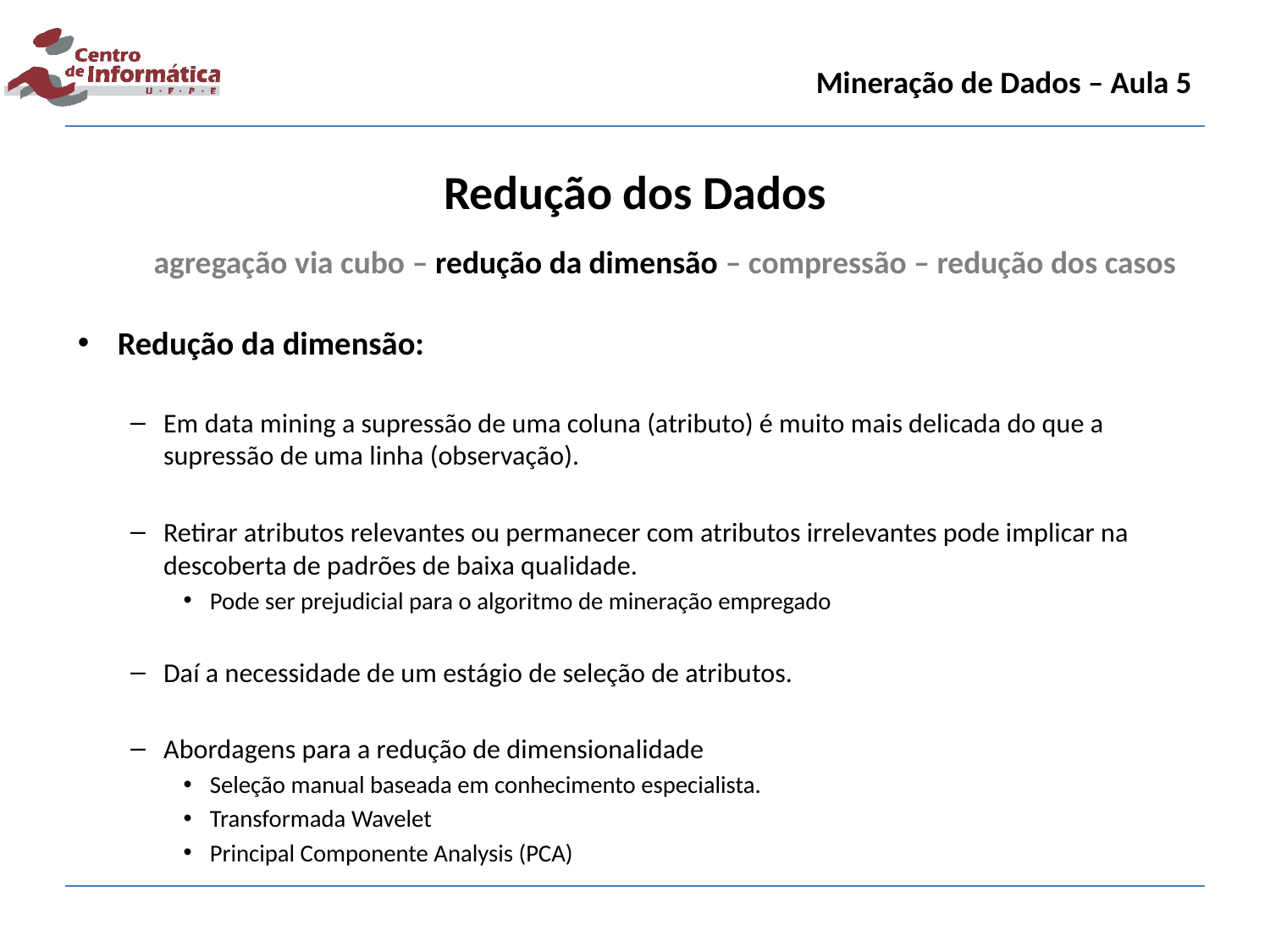

Mineração de Dados – Aula 5

Redução dos Dados
agregação via cubo – redução da dimensão – compressão – redução dos casos
Redução da dimensão:

Em data mining a supressão de uma coluna (atributo) é muito mais delicada do que a supressão de uma linha (observação).

Retirar atributos relevantes ou permanecer com atributos irrelevantes pode implicar na descoberta de padrões de baixa qualidade.
Pode ser prejudicial para o algoritmo de mineração empregado

Daí a necessidade de um estágio de seleção de atributos.

Abordagens para a redução de dimensionalidade
Seleção manual baseada em conhecimento especialista.
Transformada Wavelet
Principal Componente Analysis (PCA)